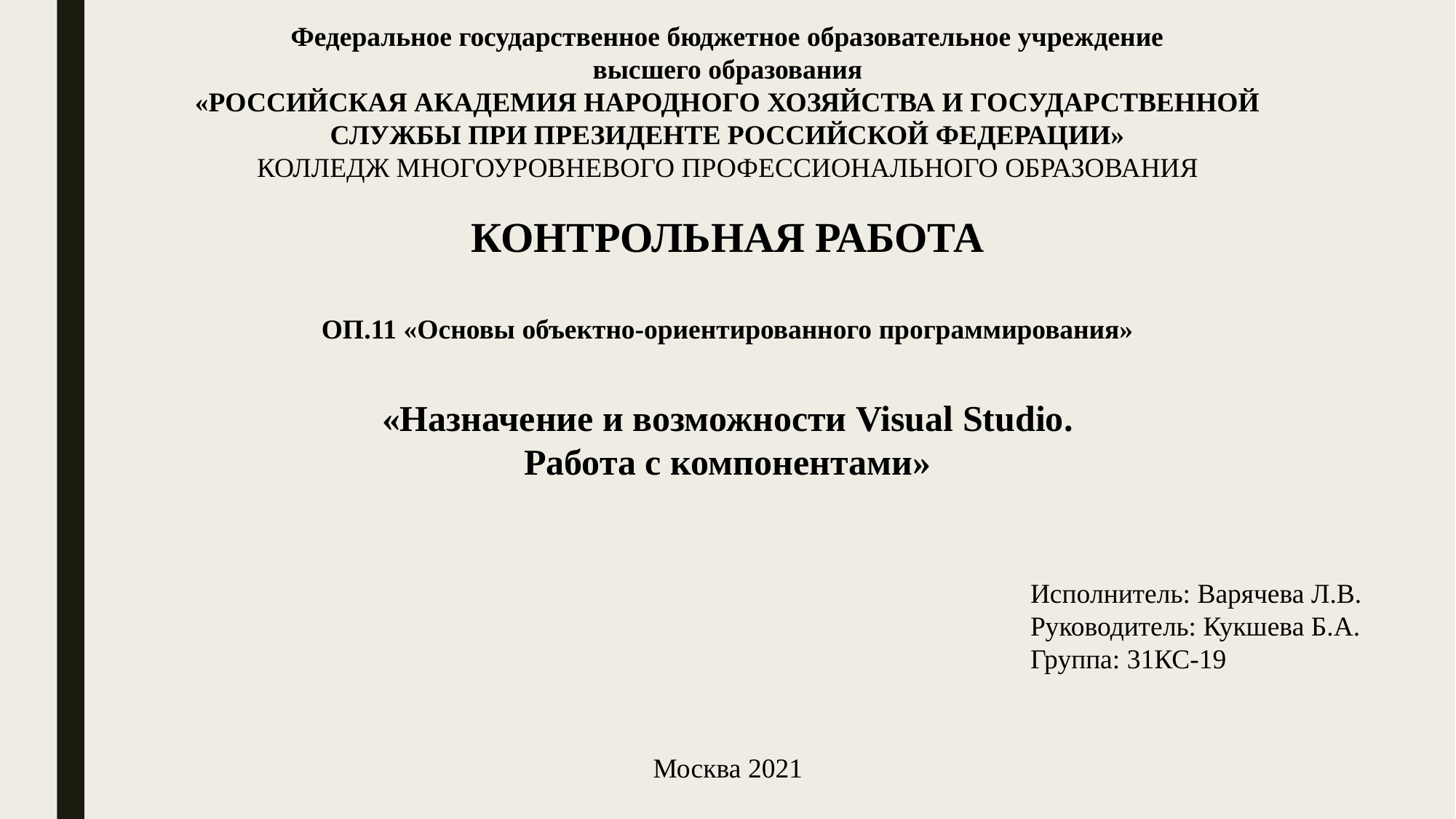

Федеральное государственное бюджетное образовательное учреждение
высшего образования
«РОССИЙСКАЯ АКАДЕМИЯ НАРОДНОГО ХОЗЯЙСТВА И ГОСУДАРСТВЕННОЙ СЛУЖБЫ ПРИ ПРЕЗИДЕНТЕ РОССИЙСКОЙ ФЕДЕРАЦИИ»
КОЛЛЕДЖ МНОГОУРОВНЕВОГО ПРОФЕССИОНАЛЬНОГО ОБРАЗОВАНИЯ
КОНТРОЛЬНАЯ РАБОТА

ОП.11 «Основы объектно-ориентированного программирования»
«Назначение и возможности Visual Studio. Работа с компонентами»
Исполнитель: Варячева Л.В.
Руководитель: Кукшева Б.А.
Группа: 31КС-19
Москва 2021